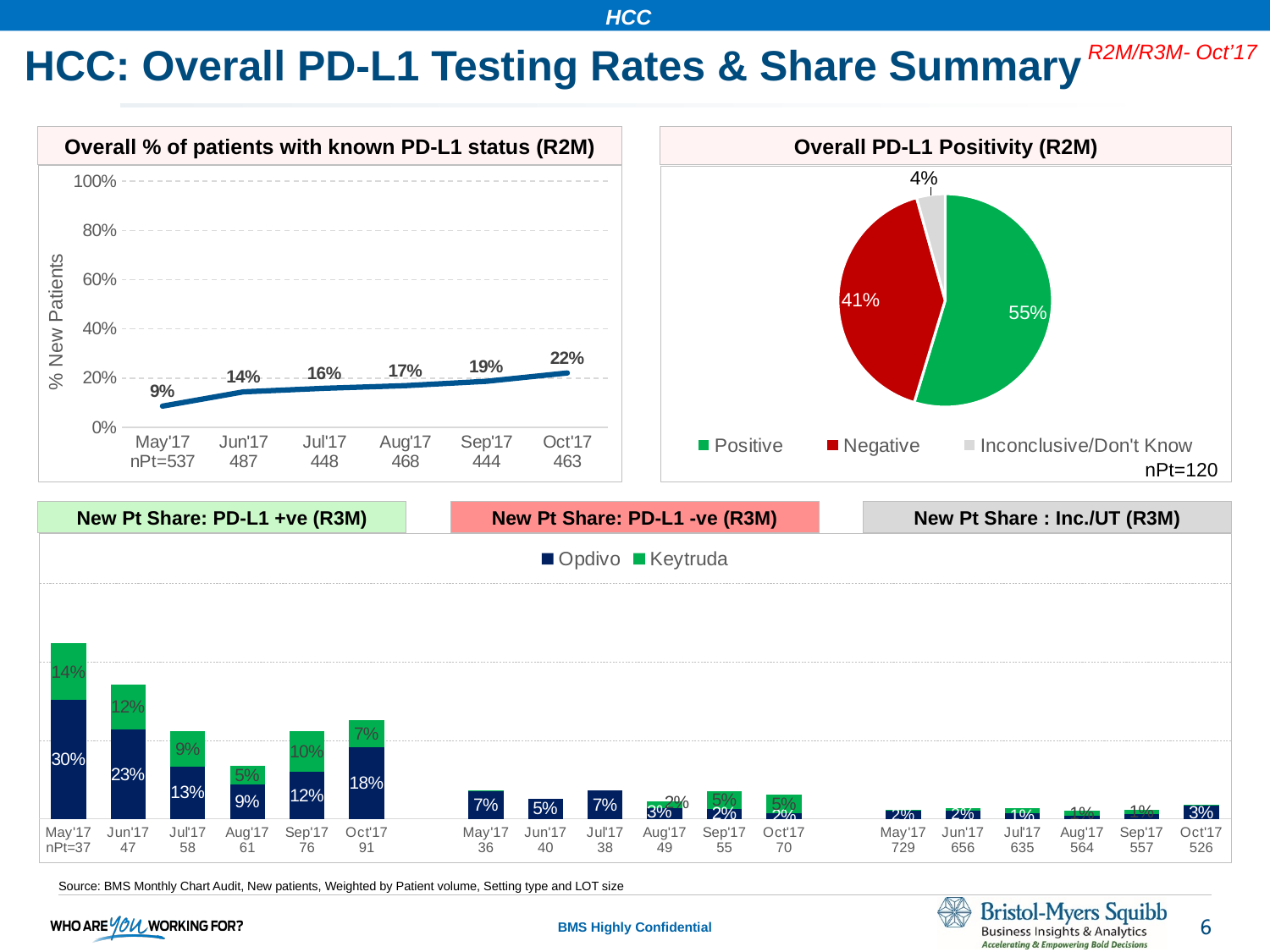

HCC
R2M/R3M- Oct’17
# HCC: Overall PD-L1 Testing Rates & Share Summary
Overall % of patients with known PD-L1 status (R2M)
Overall PD-L1 Positivity (R2M)

### Chart

| Category | Tested |
|---|---|
| May'17
nPt=537 | 0.08581 |
| Jun'17
487 | 0.144 |
| Jul'17
448 | 0.1583199999999999 |
| Aug'17
468 | 0.169281 |
| Sep'17
444 | 0.18696 |
| Oct'17
463 | 0.220773 |

### Chart

| Category | PD-L1 tested Pts |
|---|---|
| Positive | 0.546572 |
| Negative | 0.410362 |
| Inconclusive/Don't Know | 0.043066 |
nPt=120
New Pt Share: PD-L1 +ve (R3M)
New Pt Share: PD-L1 -ve (R3M)
New Pt Share : Inc./UT (R3M)

### Chart

| Category | Opdivo | Keytruda |
|---|---|---|
| May'17
nPt=37 | 0.302309 | 0.144022 |
| Jun'17
47 | 0.226962 | 0.115167 |
| Jul'17
58 | 0.132499 | 0.090558 |
| Aug'17
61 | 0.086691 | 0.048443 |
| Sep'17
76 | 0.118764 | 0.104607 |
| Oct'17
91 | 0.182355 | 0.068959 |
|      | None | None |
| May'17
36 | 0.072121 | 0.000615 |
| Jun'17
40 | 0.05086 | None |
| Jul'17
38 | 0.071875 | None |
| Aug'17
49 | 0.027166 | 0.017966 |
| Sep'17
55 | 0.024906 | 0.045028 |
| Oct'17
70 | 0.015094 | 0.046193 |
|       | None | None |
| May'17
729 | 0.020129 | 0.003098 |
| Jun'17
656 | 0.021584 | 0.004802 |
| Jul'17
635 | 0.014542 | 0.01189 |
| Aug'17
564 | 0.007213 | 0.012591 |
| Sep'17
557 | 0.012553 | 0.010255 |
| Oct'17
526 | 0.032704 | 0.003124 |
Source: BMS Monthly Chart Audit, New patients, Weighted by Patient volume, Setting type and LOT size